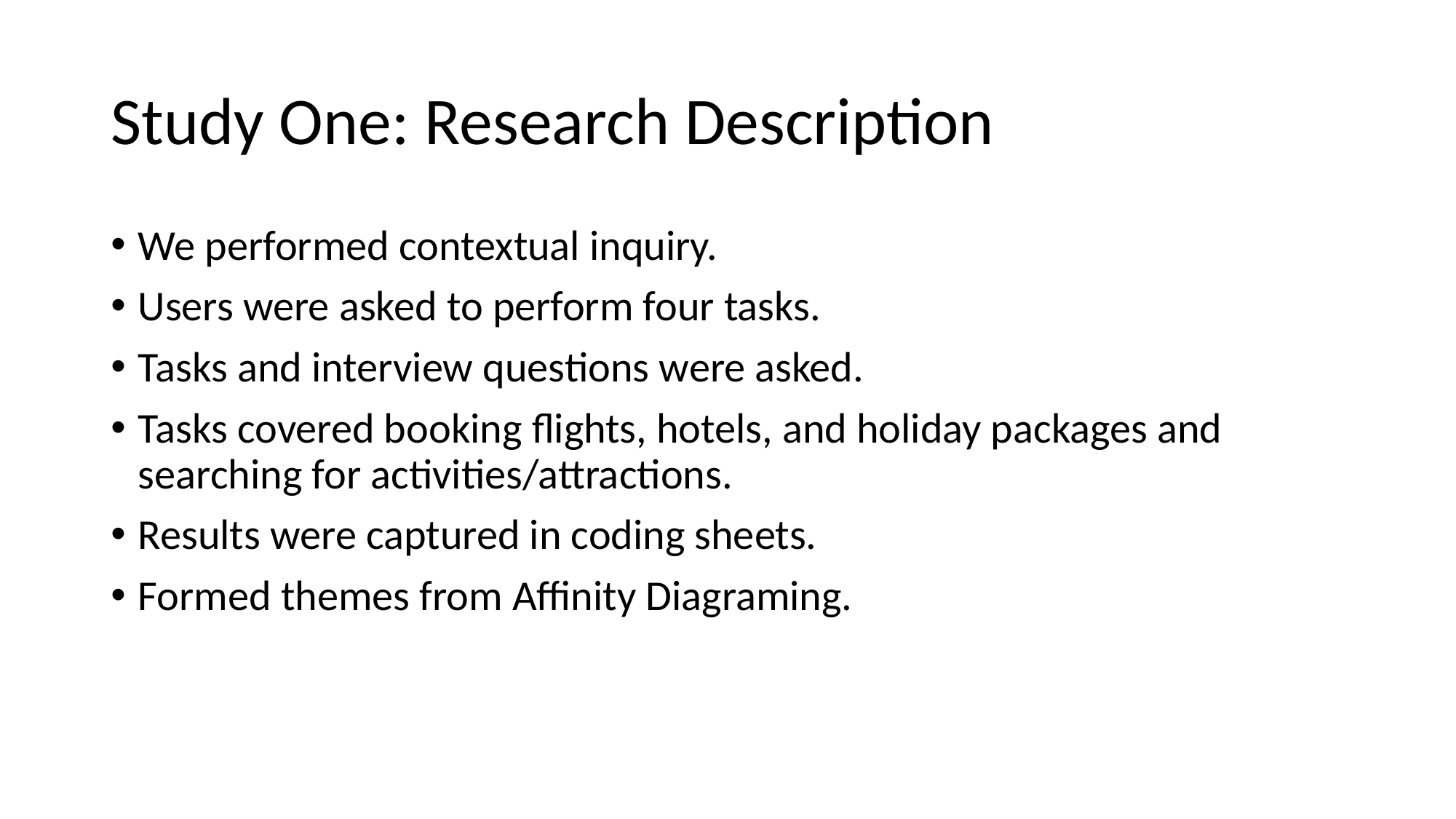

# Study One: Research Description
We performed contextual inquiry.
Users were asked to perform four tasks.
Tasks and interview questions were asked.
Tasks covered booking flights, hotels, and holiday packages and searching for activities/attractions.
Results were captured in coding sheets.
Formed themes from Affinity Diagraming.